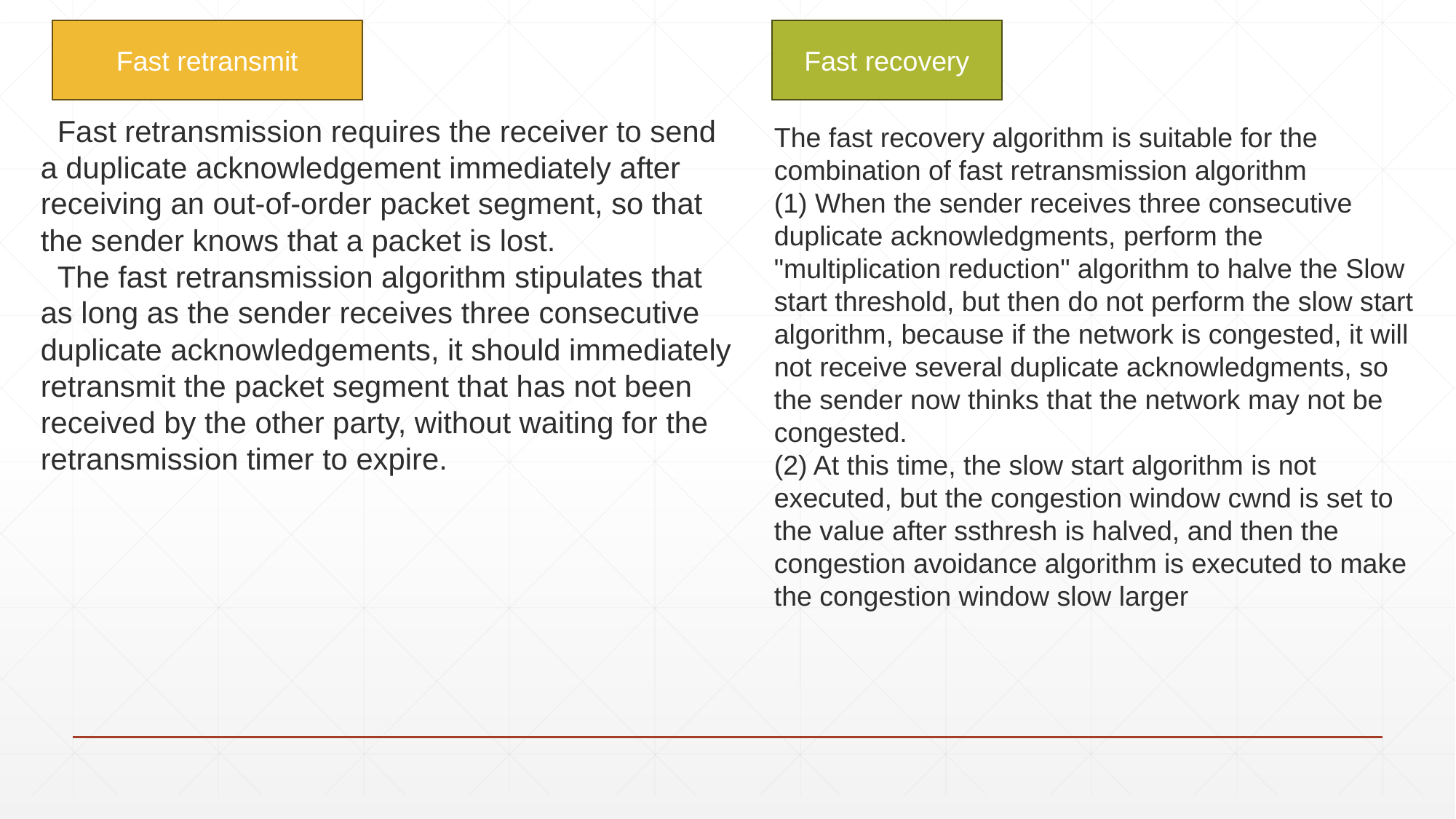

Fast retransmit
Fast recovery
  Fast retransmission requires the receiver to send a duplicate acknowledgement immediately after receiving an out-of-order packet segment, so that the sender knows that a packet is lost.
  The fast retransmission algorithm stipulates that as long as the sender receives three consecutive duplicate acknowledgements, it should immediately retransmit the packet segment that has not been received by the other party, without waiting for the retransmission timer to expire.
The fast recovery algorithm is suitable for the combination of fast retransmission algorithm
(1) When the sender receives three consecutive duplicate acknowledgments, perform the "multiplication reduction" algorithm to halve the Slow start threshold, but then do not perform the slow start algorithm, because if the network is congested, it will not receive several duplicate acknowledgments, so the sender now thinks that the network may not be congested.
(2) At this time, the slow start algorithm is not executed, but the congestion window cwnd is set to the value after ssthresh is halved, and then the congestion avoidance algorithm is executed to make the congestion window slow larger